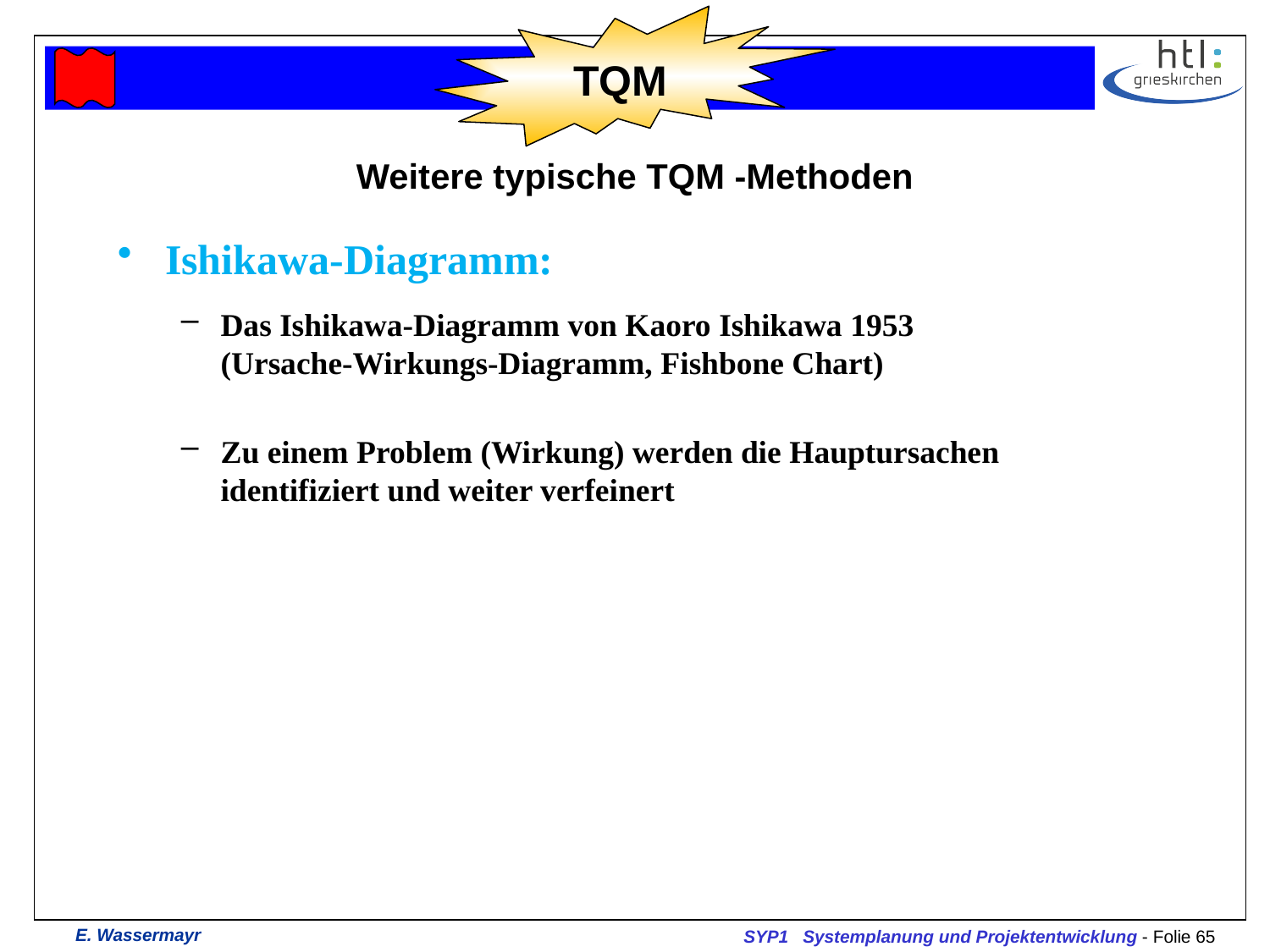

TQM

# Weitere typische TQM -Methoden

Ishikawa-Diagramm:
Das Ishikawa-Diagramm von Kaoro Ishikawa 1953
(Ursache-Wirkungs-Diagramm, Fishbone Chart)

Zu einem Problem (Wirkung) werden die Hauptursachen identifiziert und weiter verfeinert